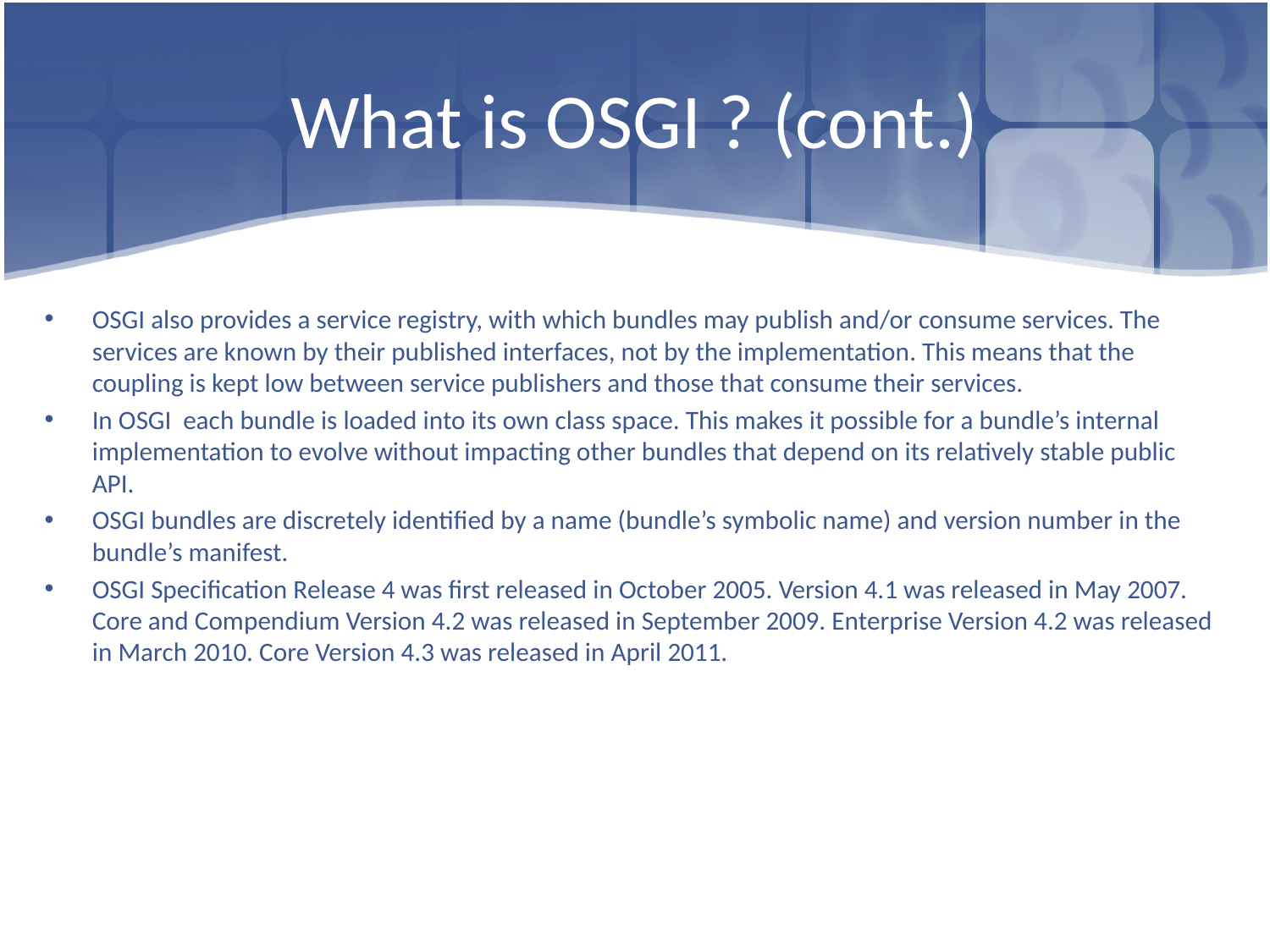

# What is OSGI ? (cont.)
OSGI also provides a service registry, with which bundles may publish and/or consume services. The services are known by their published interfaces, not by the implementation. This means that the coupling is kept low between service publishers and those that consume their services.
In OSGI  each bundle is loaded into its own class space. This makes it possible for a bundle’s internal implementation to evolve without impacting other bundles that depend on its relatively stable public API.
OSGI bundles are discretely identified by a name (bundle’s symbolic name) and version number in the bundle’s manifest.
OSGI Specification Release 4 was first released in October 2005. Version 4.1 was released in May 2007. Core and Compendium Version 4.2 was released in September 2009. Enterprise Version 4.2 was released in March 2010. Core Version 4.3 was released in April 2011.